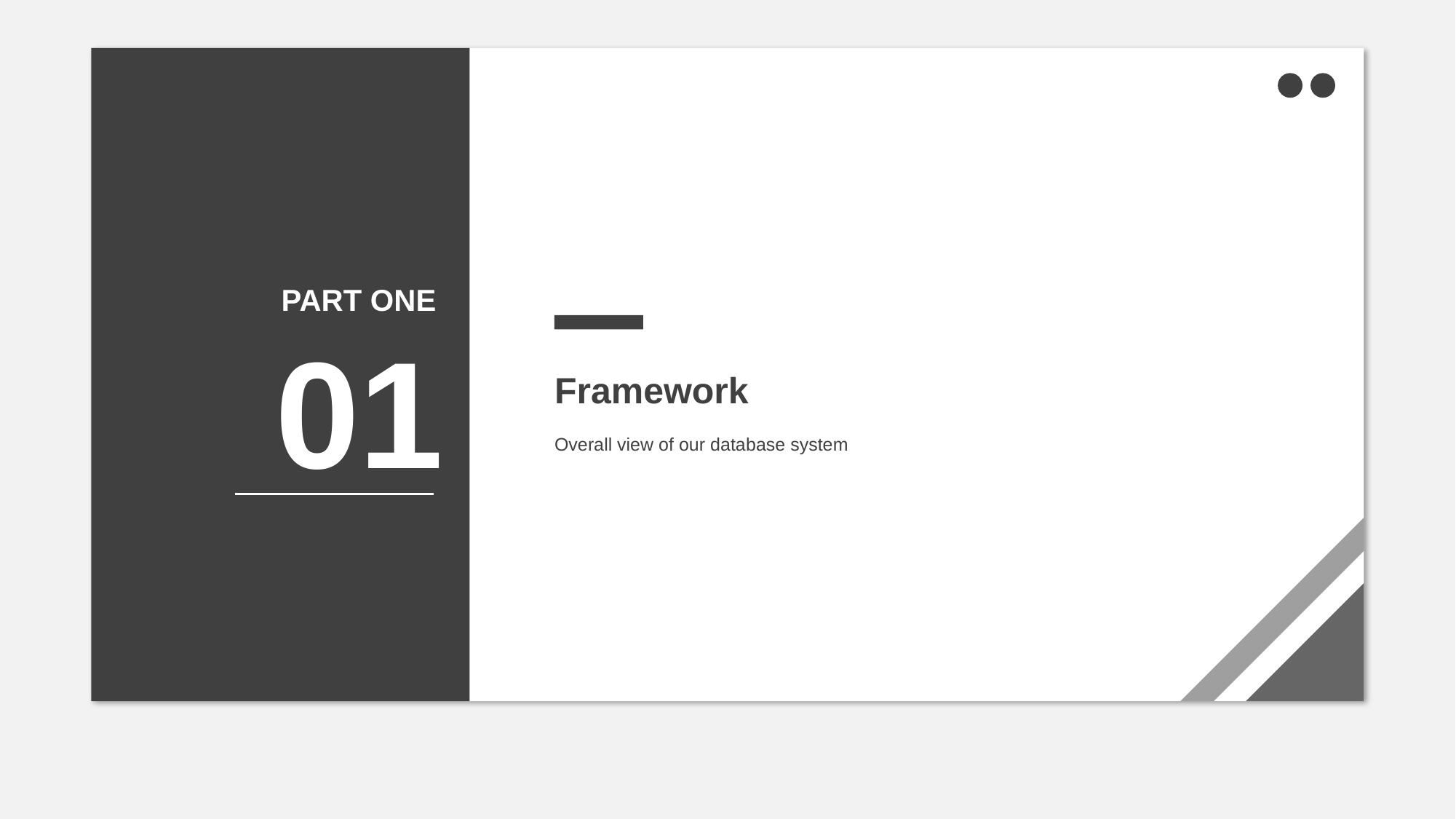

PART ONE
01

Framework
Overall view of our database system